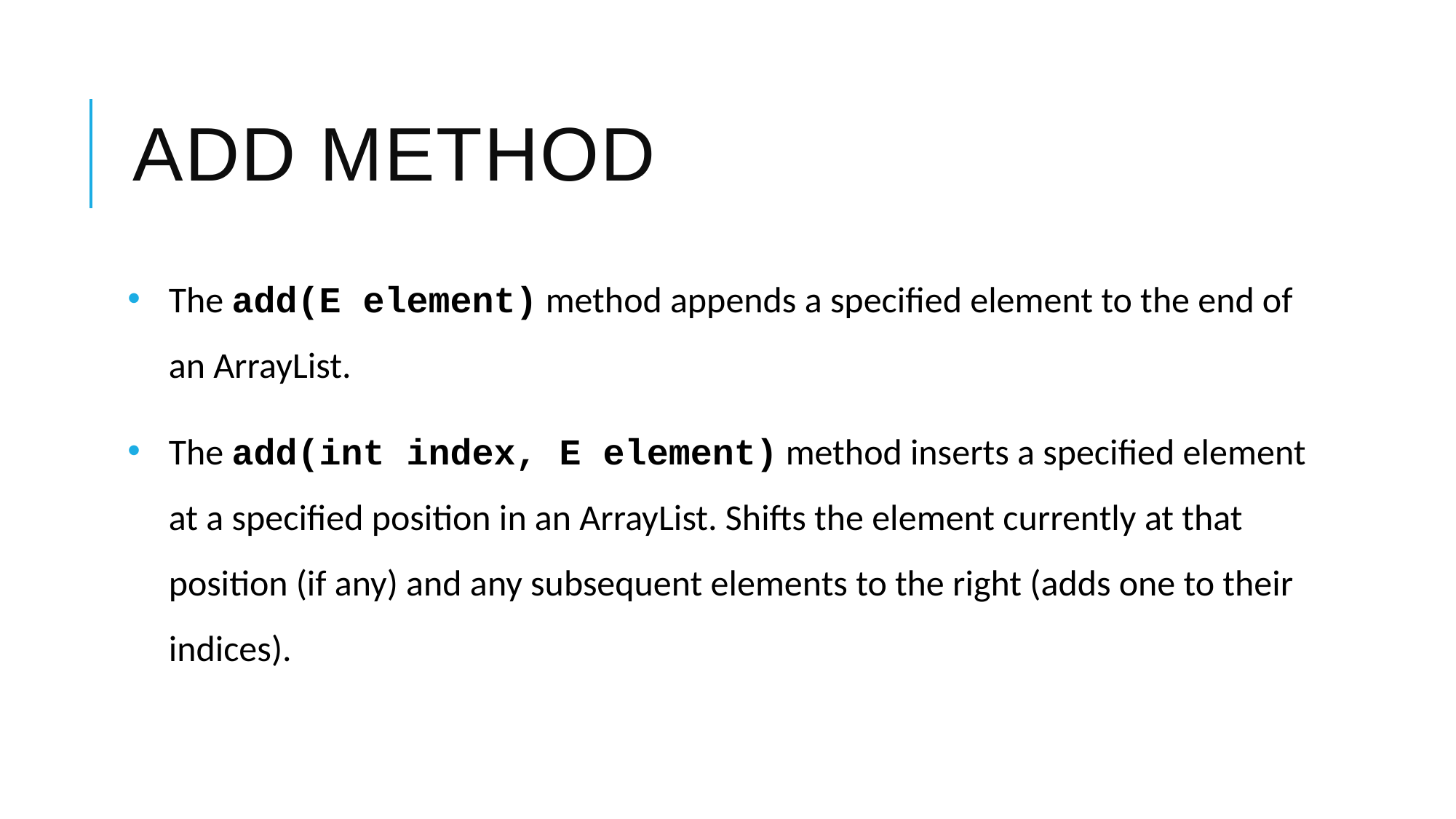

# Add Method
The add(E element) method appends a specified element to the end of an ArrayList.
The add(int index, E element) method inserts a specified element at a specified position in an ArrayList. Shifts the element currently at that position (if any) and any subsequent elements to the right (adds one to their indices).